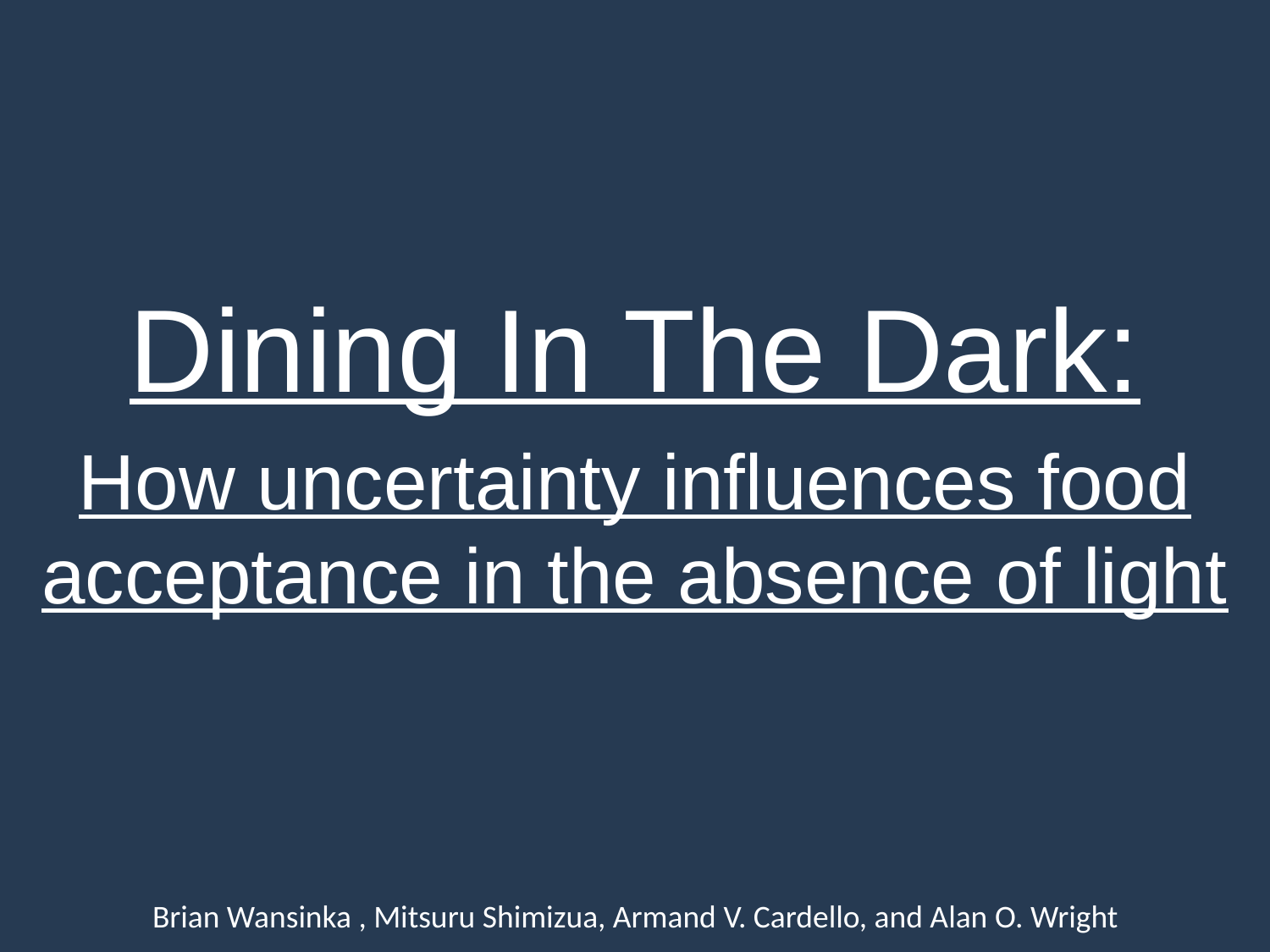

Dining In The Dark:
How uncertainty inﬂuences food acceptance in the absence of light
Brian Wansinka , Mitsuru Shimizua, Armand V. Cardello, and Alan O. Wright